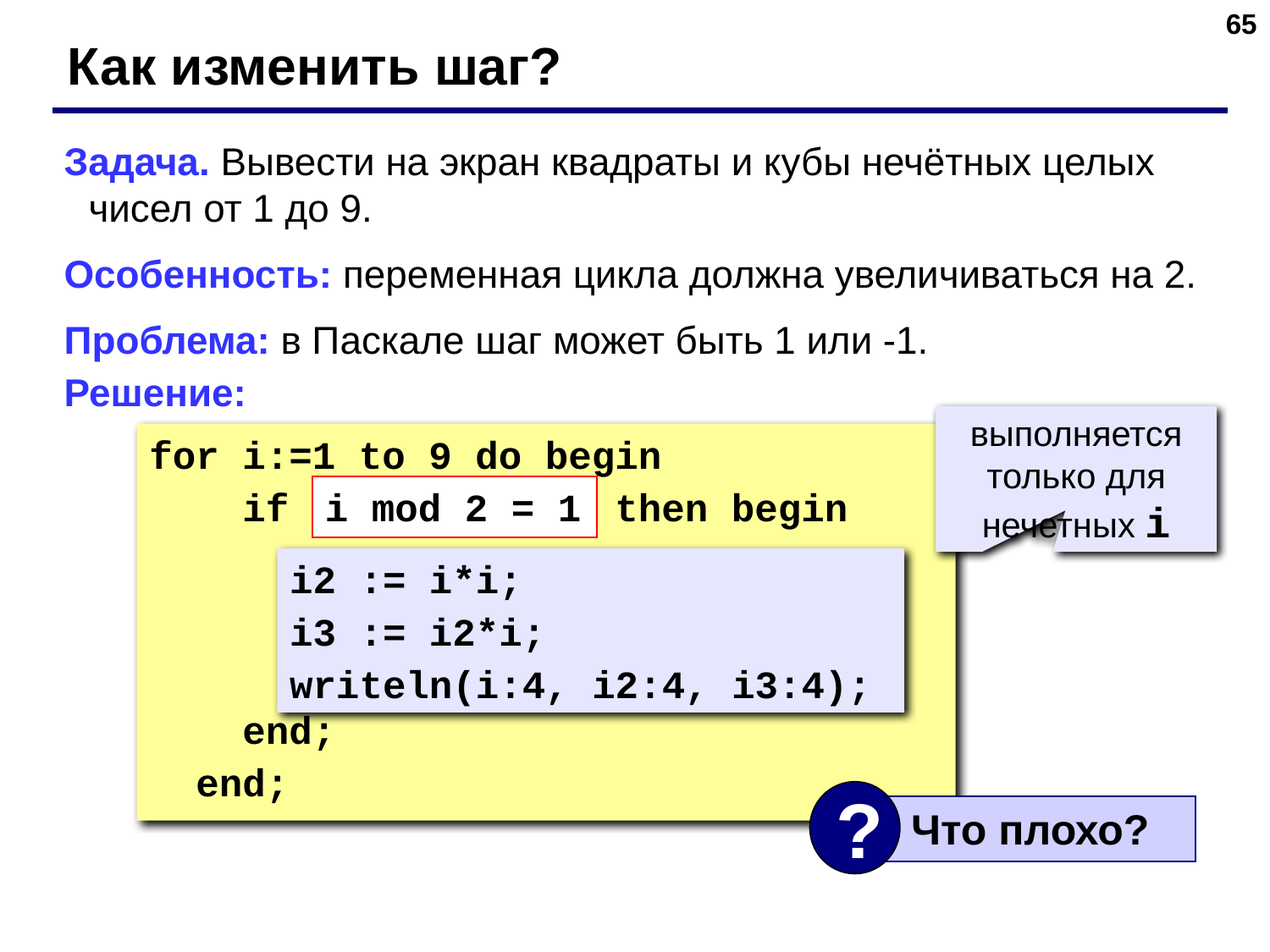

65
Как изменить шаг?

Задача. Вывести на экран квадраты и кубы нечётных целых чисел от 1 до 9.
Особенность: переменная цикла должна увеличиваться на 2.
Проблема: в Паскале шаг может быть 1 или -1.
Решение:
выполняется только для нечетных i
for i:=1 to 9 do begin
    if     ???      then begin
      i2 := i*i;
      i3 := i2*i;
      writeln(i:4, i2:4, i3:4);
    end;
  end;
i mod 2 = 1
i2 := i*i;
i3 := i2*i;
writeln(i:4, i2:4, i3:4);
?
  Что плохо?